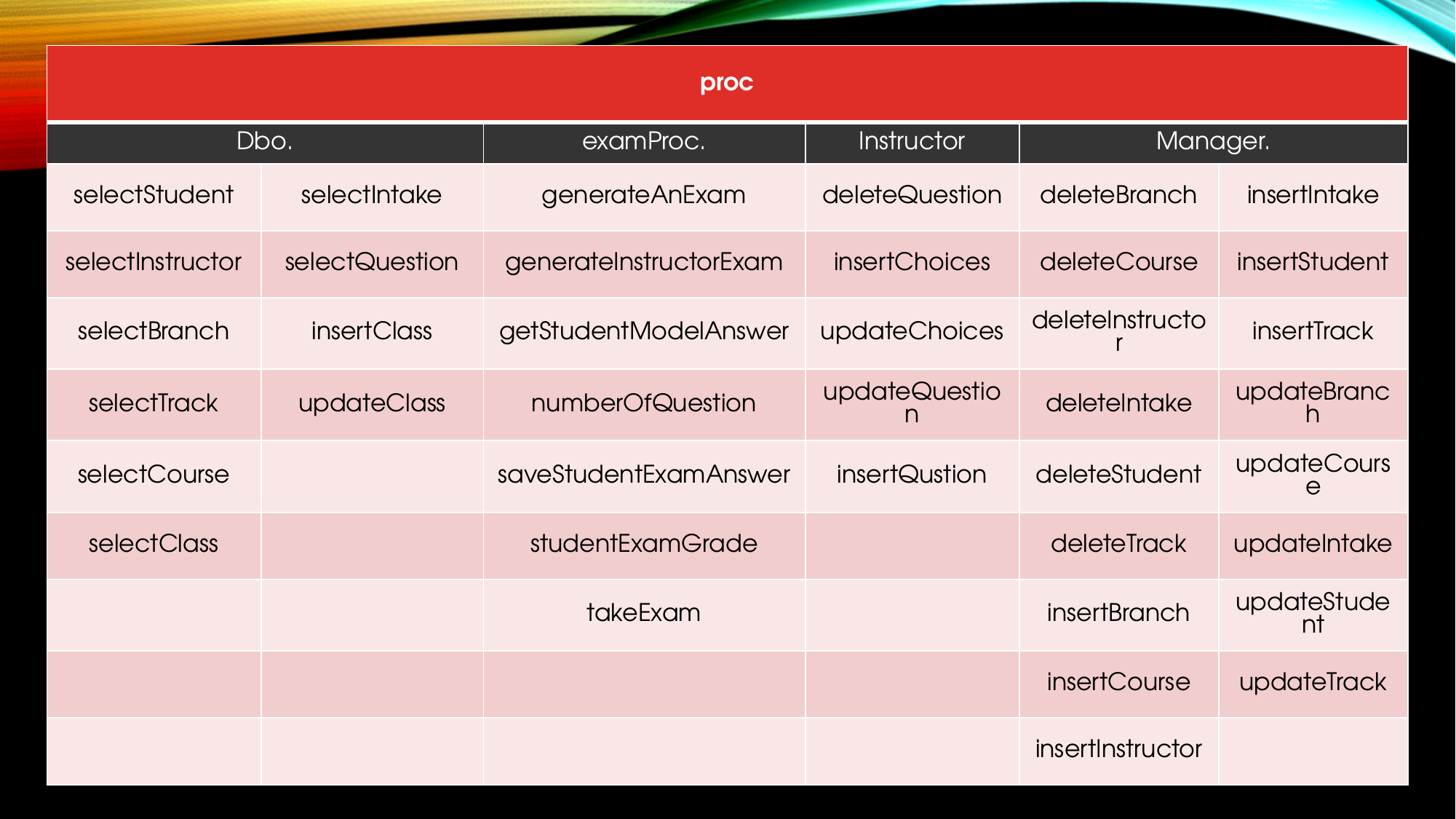

| proc |  |  |  |  |  |
| --- | --- | --- | --- | --- | --- |
| Dbo. |  | examProc. | Instructor | Manager. |  |
| selectStudent | selectIntake | generateAnExam | deleteQuestion | deleteBranch | insertIntake |
| selectInstructor | selectQuestion | generateInstructorExam | insertChoices | deleteCourse | insertStudent |
| selectBranch | insertClass | getStudentModelAnswer | updateChoices | deleteInstructor | insertTrack |
| selectTrack | updateClass | numberOfQuestion | updateQuestion | deleteIntake | updateBranch |
| selectCourse |  | saveStudentExamAnswer | insertQustion | deleteStudent | updateCourse |
| selectClass |  | studentExamGrade |  | deleteTrack | updateIntake |
|  |  | takeExam |  | insertBranch | updateStudent |
|  |  |  |  | insertCourse | updateTrack |
|  |  |  |  | insertInstructor |  |